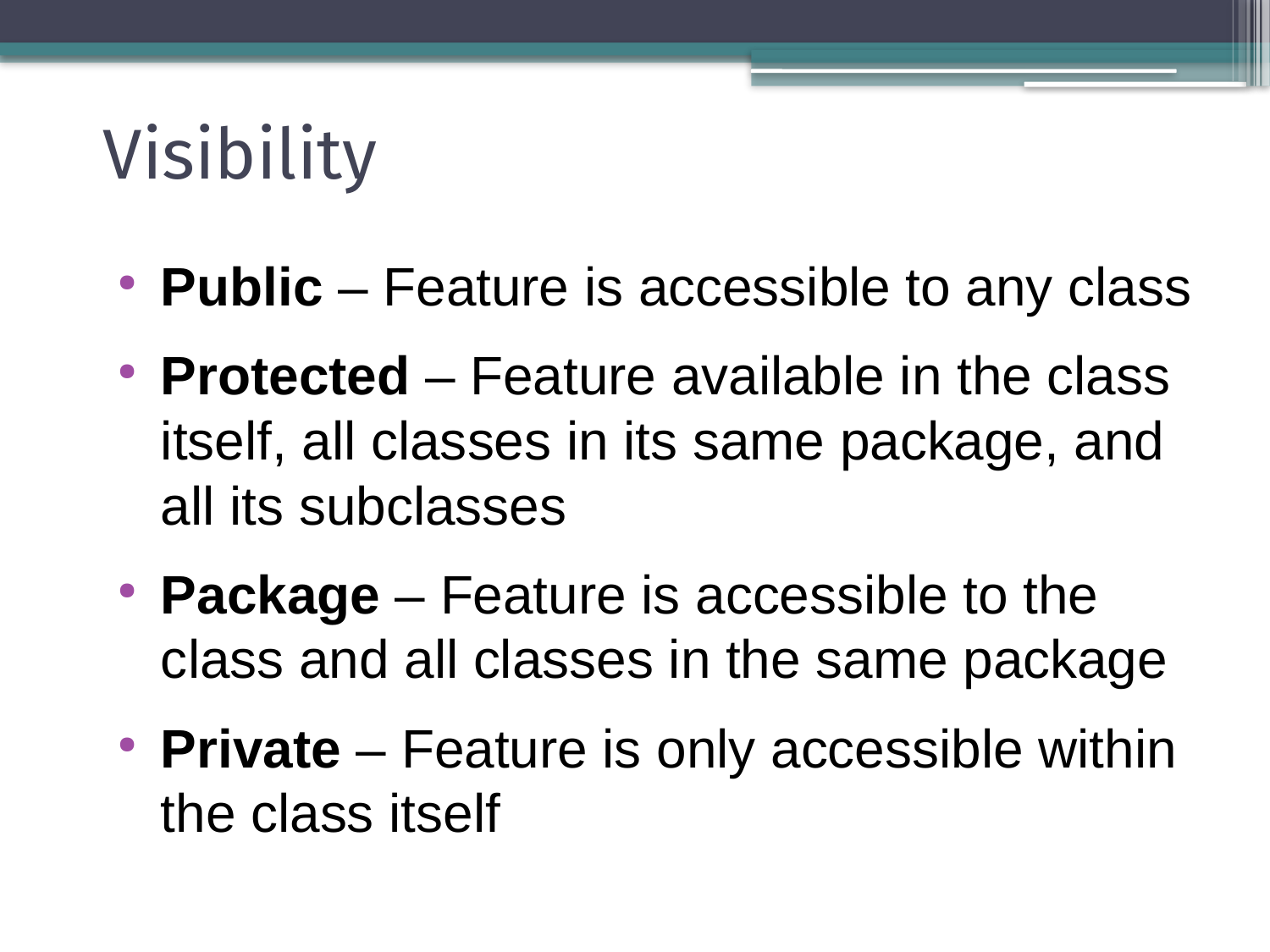

Visibility
Public – Feature is accessible to any class
Protected – Feature available in the class itself, all classes in its same package, and all its subclasses
Package – Feature is accessible to the class and all classes in the same package
Private – Feature is only accessible within the class itself